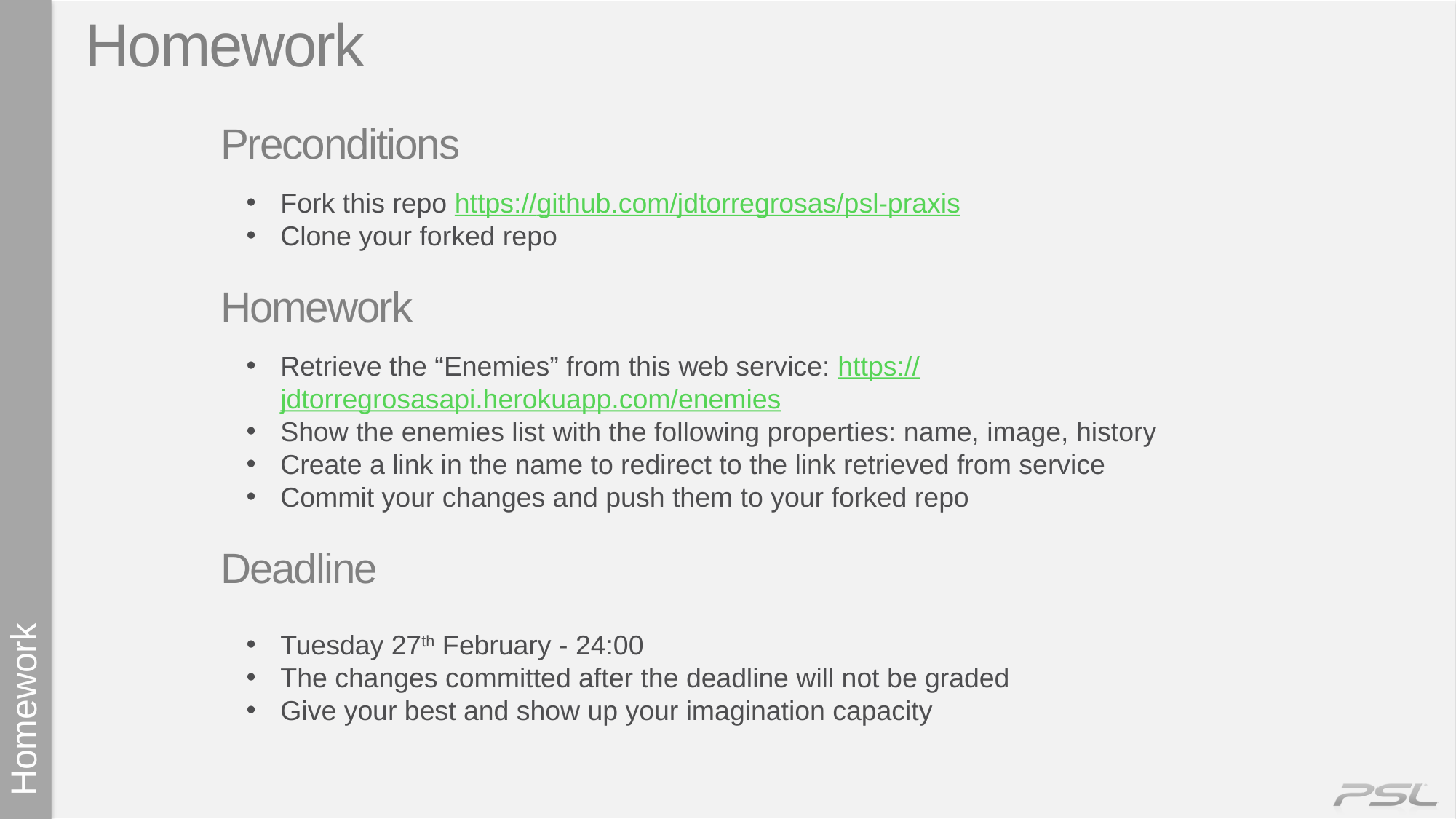

# Homework
Preconditions
Fork this repo https://github.com/jdtorregrosas/psl-praxis
Clone your forked repo

Homework
Retrieve the “Enemies” from this web service: https://jdtorregrosasapi.herokuapp.com/enemies
Show the enemies list with the following properties: name, image, history
Create a link in the name to redirect to the link retrieved from service
Commit your changes and push them to your forked repo

Homework
Deadline
Tuesday 27th February - 24:00
The changes committed after the deadline will not be graded
Give your best and show up your imagination capacity